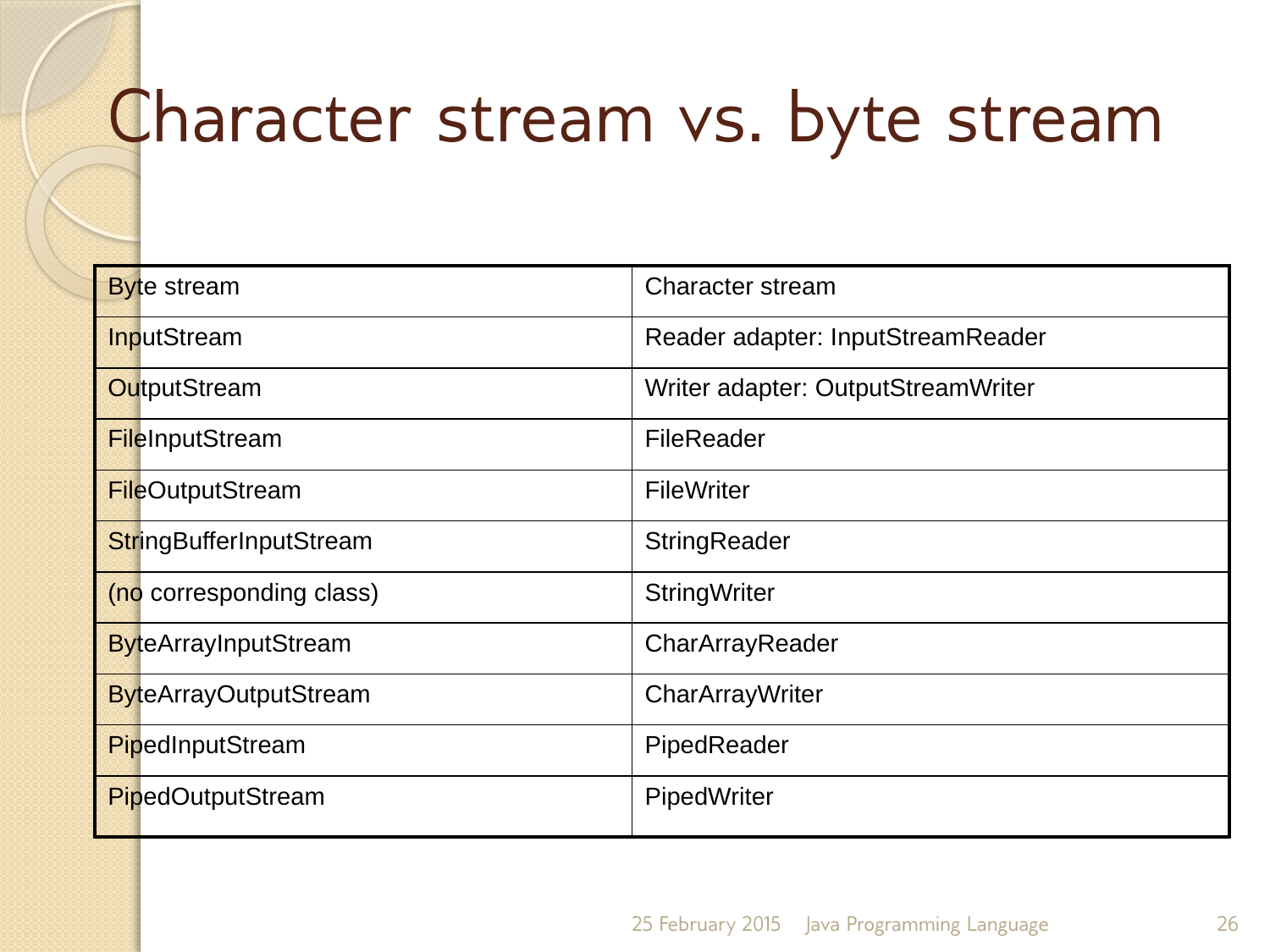

# Character stream vs. byte stream
| Byte stream | Character stream |
| --- | --- |
| InputStream | Reader adapter: InputStreamReader |
| OutputStream | Writer adapter: OutputStreamWriter |
| FileInputStream | FileReader |
| FileOutputStream | FileWriter |
| StringBufferInputStream | StringReader |
| (no corresponding class) | StringWriter |
| ByteArrayInputStream | CharArrayReader |
| ByteArrayOutputStream | CharArrayWriter |
| PipedInputStream | PipedReader |
| PipedOutputStream | PipedWriter |
25 February 2015
Java Programming Language
26